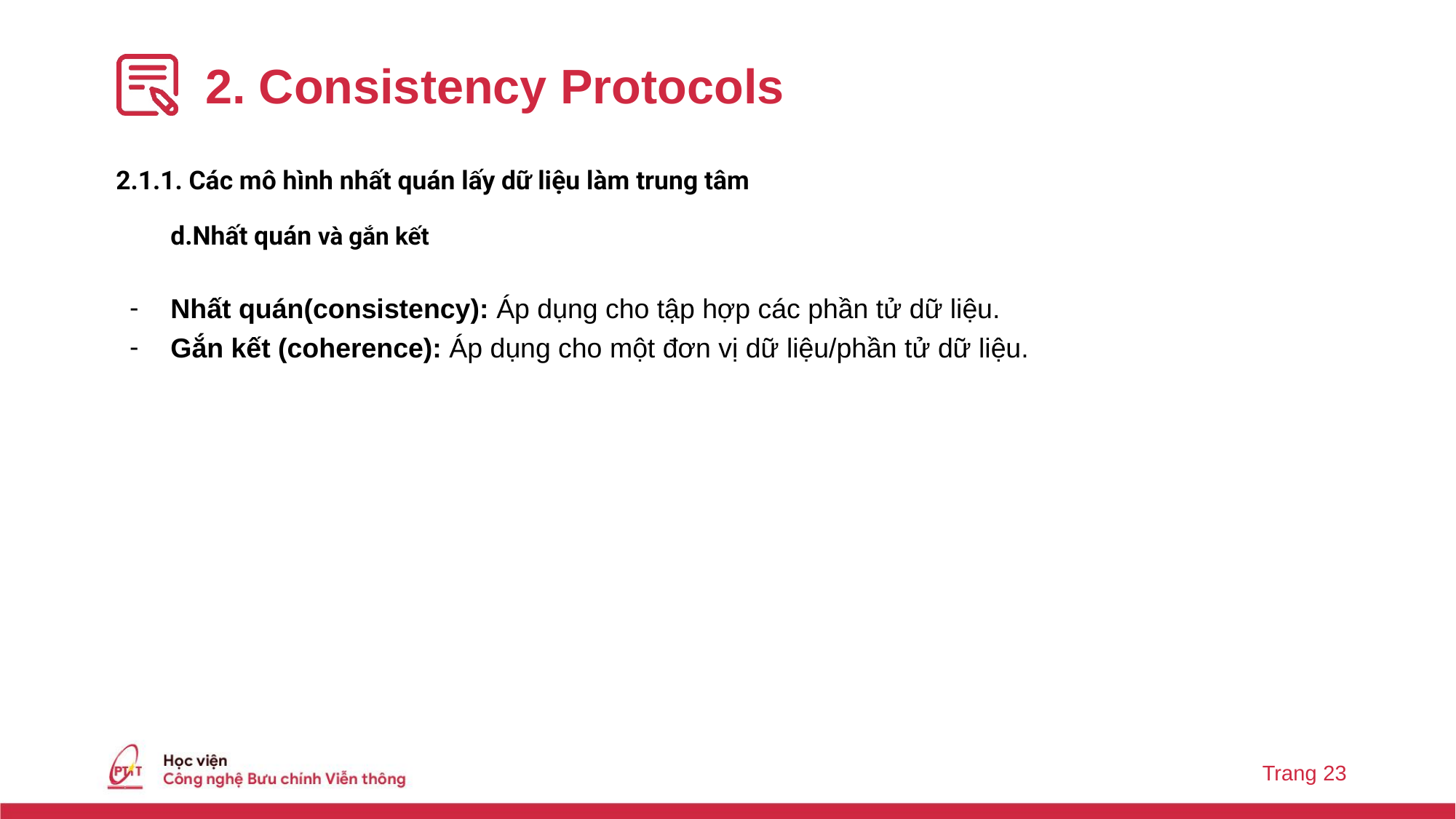

# 2. Consistency Protocols
2.1.1. Các mô hình nhất quán lấy dữ liệu làm trung tâm
d.Nhất quán và gắn kết

Nhất quán(consistency): Áp dụng cho tập hợp các phần tử dữ liệu.
Gắn kết (coherence): Áp dụng cho một đơn vị dữ liệu/phần tử dữ liệu.